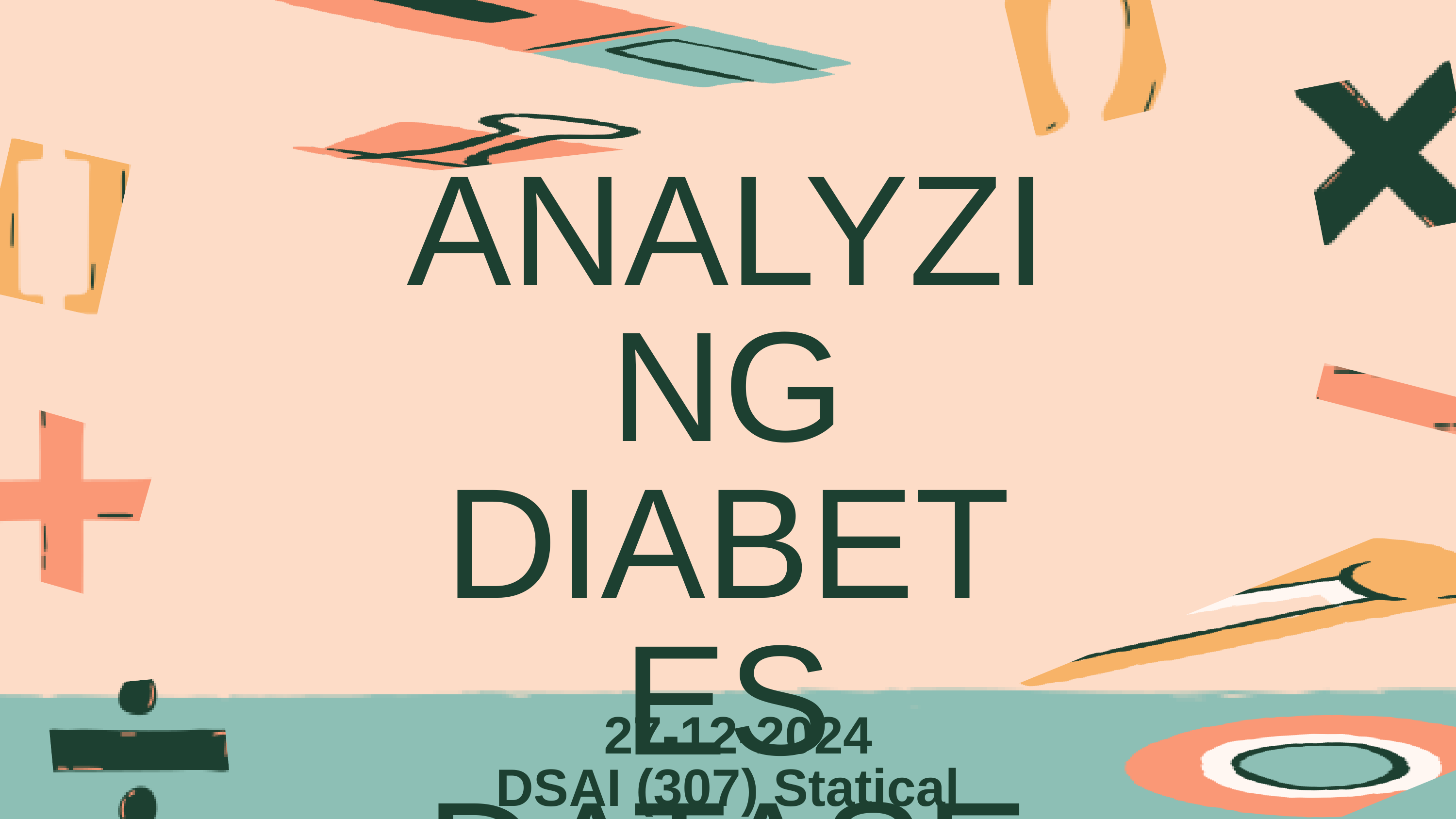

ANALYZING DIABETES DATASET

27-12-2024
DSAI (307) Statical Inference